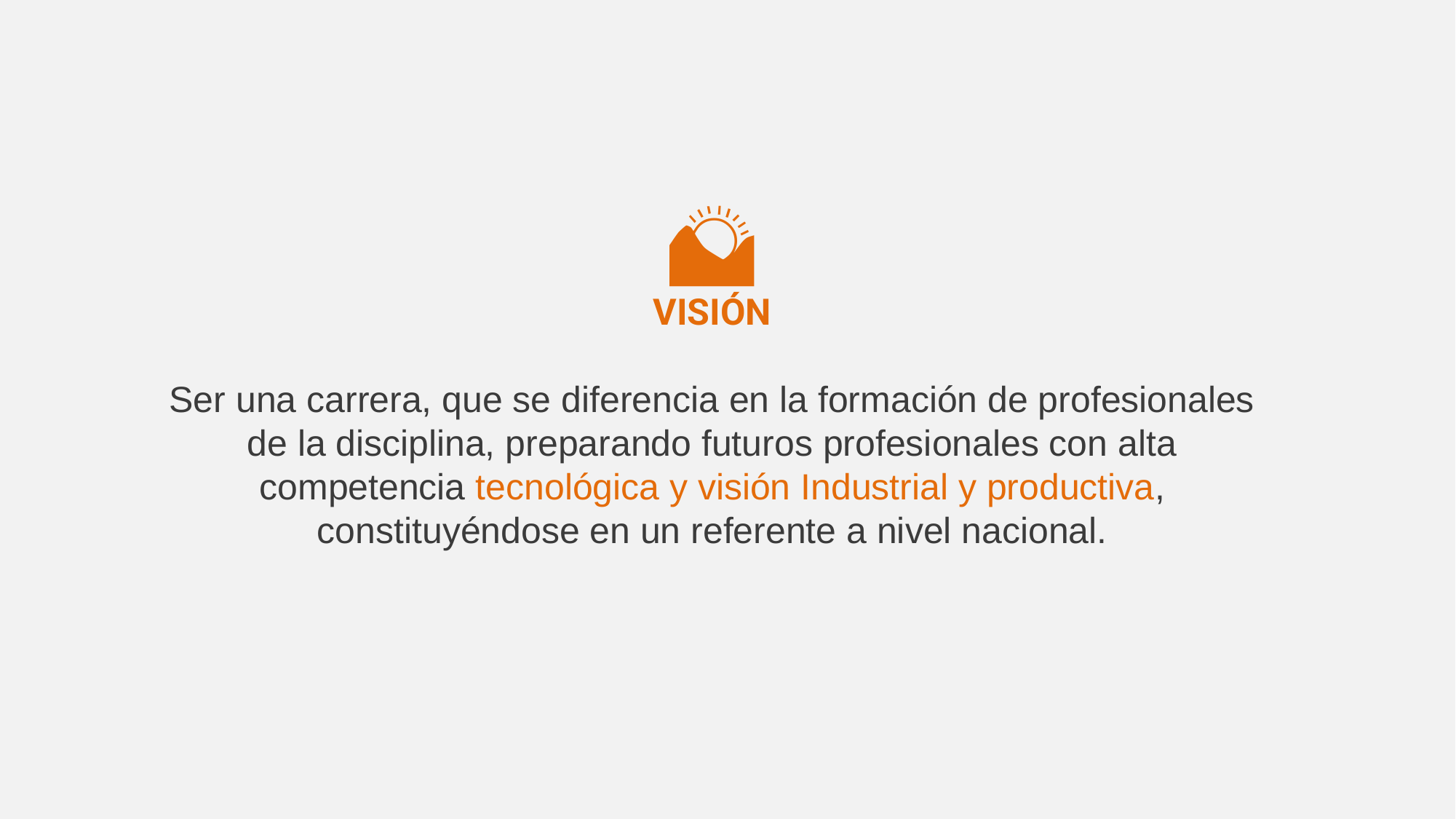

🌄
VISIÓN

Ser una carrera, que se diferencia en la formación de profesionales de la disciplina, preparando futuros profesionales con alta competencia tecnológica y visión Industrial y productiva, constituyéndose en un referente a nivel nacional.